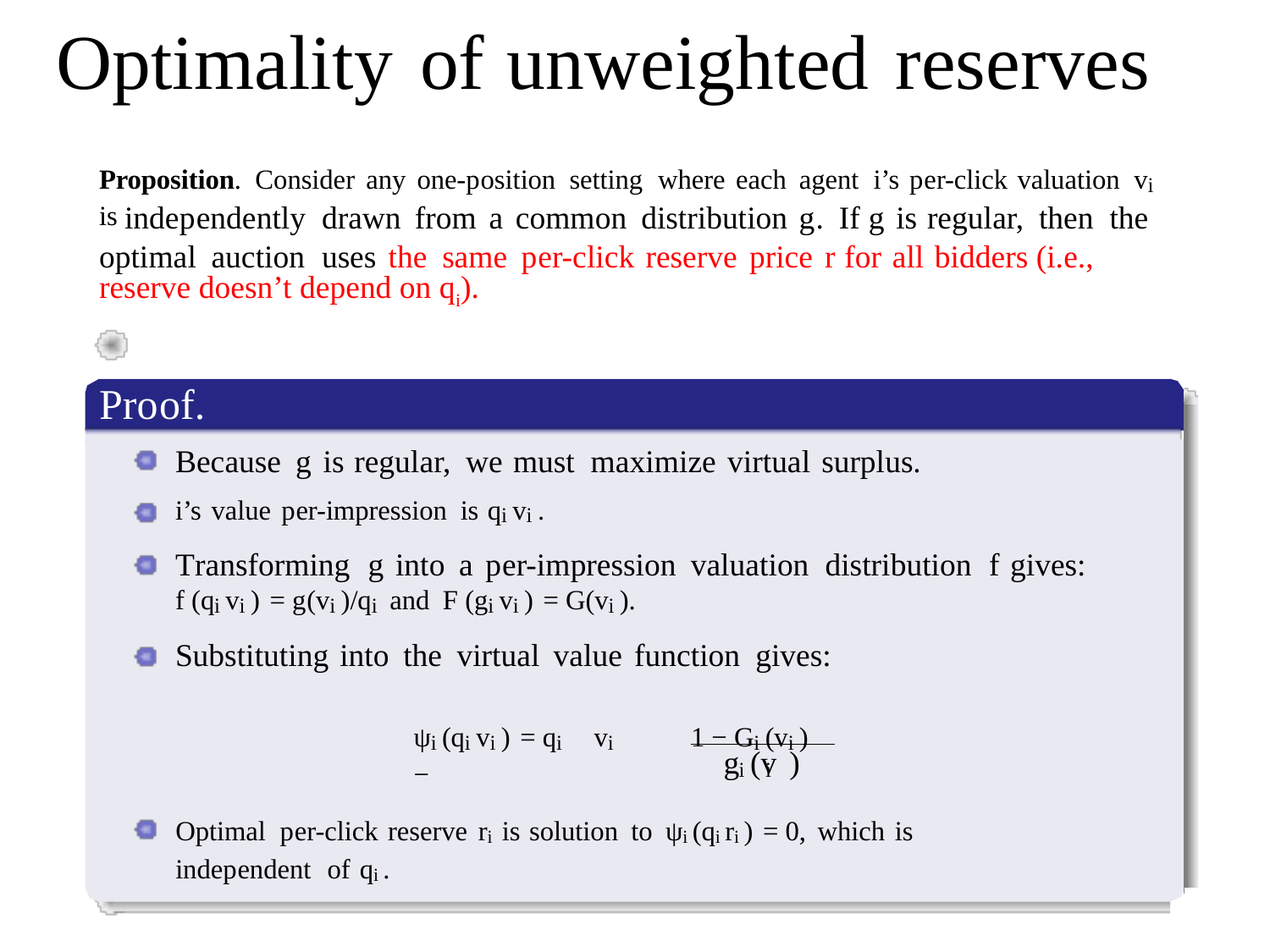

Optimality of unweighted reserves
Proposition
Proposition.  Consider any one-position setting  where each agent  i’s per-click valuation vi  is independently drawn from a common distribution g. If g is regular, then the optimal auction  uses the same per-click reserve price r for all bidders (i.e., reserve doesn’t depend on qi).

Proof.
Because g is regular, we must maximize virtual surplus.
i’s value per-impression is qi vi .
Transforming  g into a per-impression valuation distribution  f gives:
f (qi vi ) = g(vi )/qi  and F (gi vi ) = G(vi ).
Substituting into the virtual value function gives:

ψi (qi vi ) = qi      vi  −
1 − Gi (vi )

g (v )
i   i
Optimal  per-click reserve ri is solution to ψi (qi ri ) = 0, which is
independent  of qi .